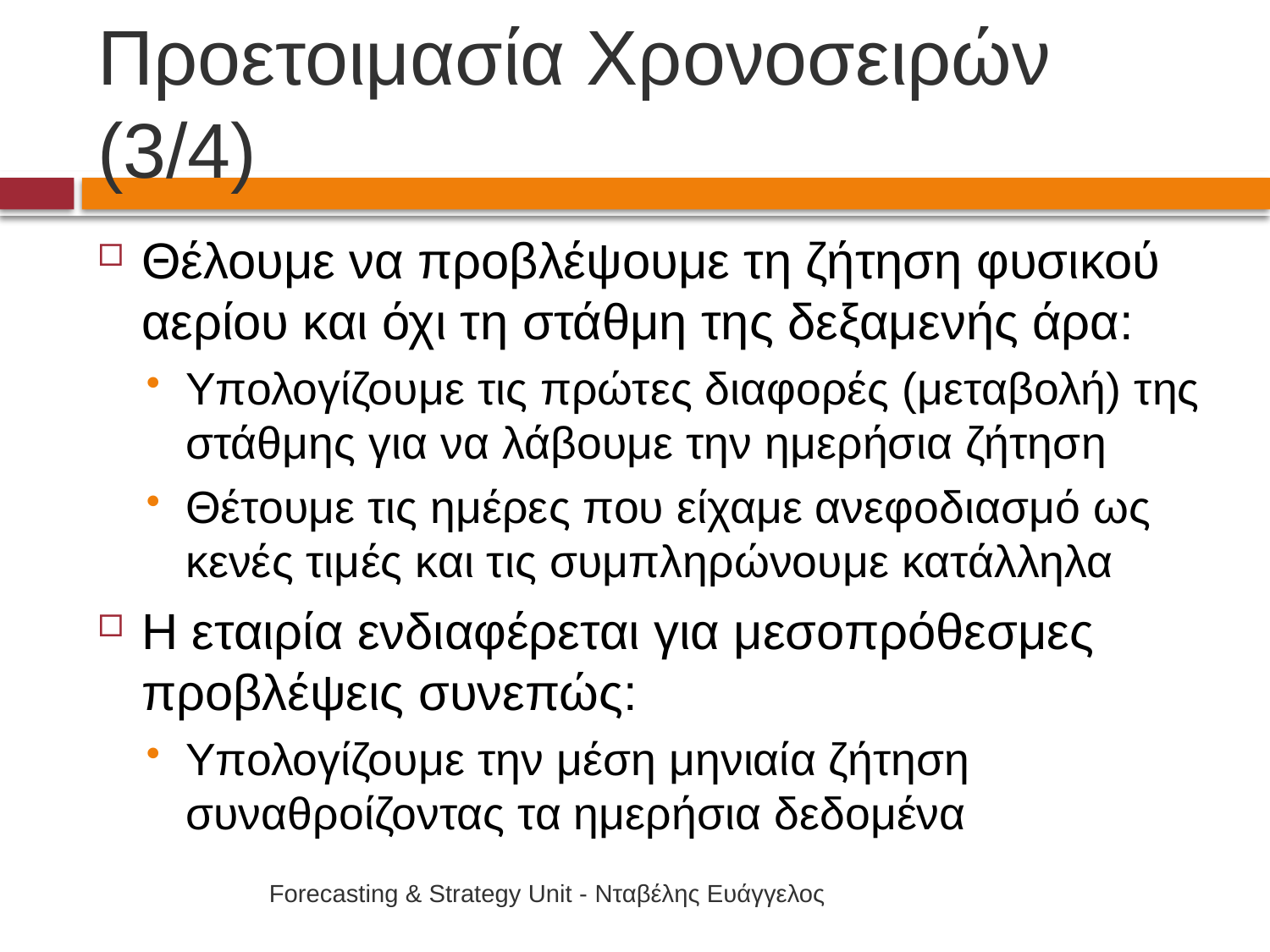

# Προετοιμασία Χρονοσειρών (3/4)
Θέλουμε να προβλέψουμε τη ζήτηση φυσικού αερίου και όχι τη στάθμη της δεξαμενής άρα:
Υπολογίζουμε τις πρώτες διαφορές (μεταβολή) της στάθμης για να λάβουμε την ημερήσια ζήτηση
Θέτουμε τις ημέρες που είχαμε ανεφοδιασμό ως κενές τιμές και τις συμπληρώνουμε κατάλληλα
Η εταιρία ενδιαφέρεται για μεσοπρόθεσμες προβλέψεις συνεπώς:
Υπολογίζουμε την μέση μηνιαία ζήτηση συναθροίζοντας τα ημερήσια δεδομένα

Forecasting & Strategy Unit - Νταβέλης Ευάγγελος